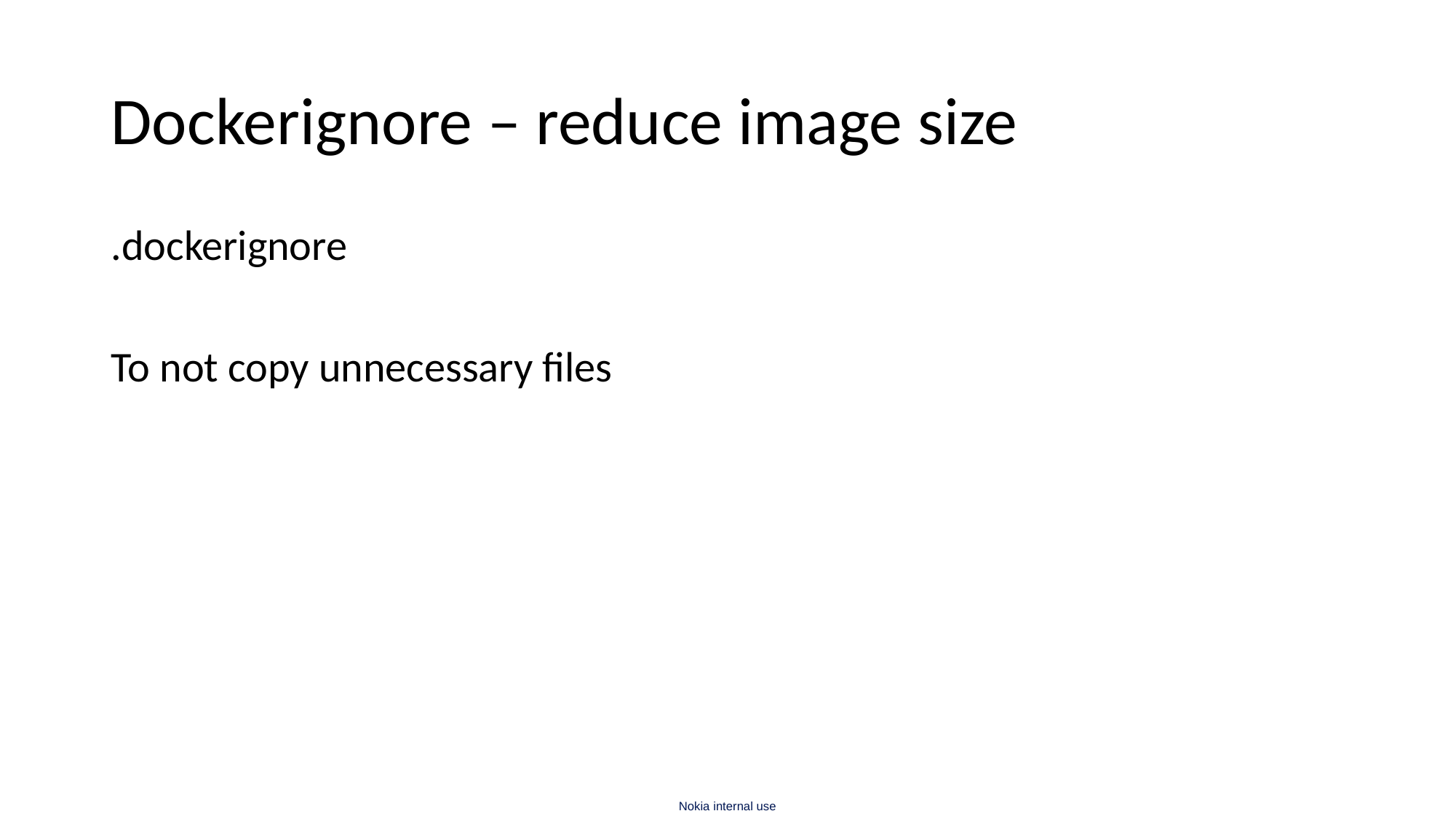

# Dockerignore – reduce image size
.dockerignore

To not copy unnecessary files